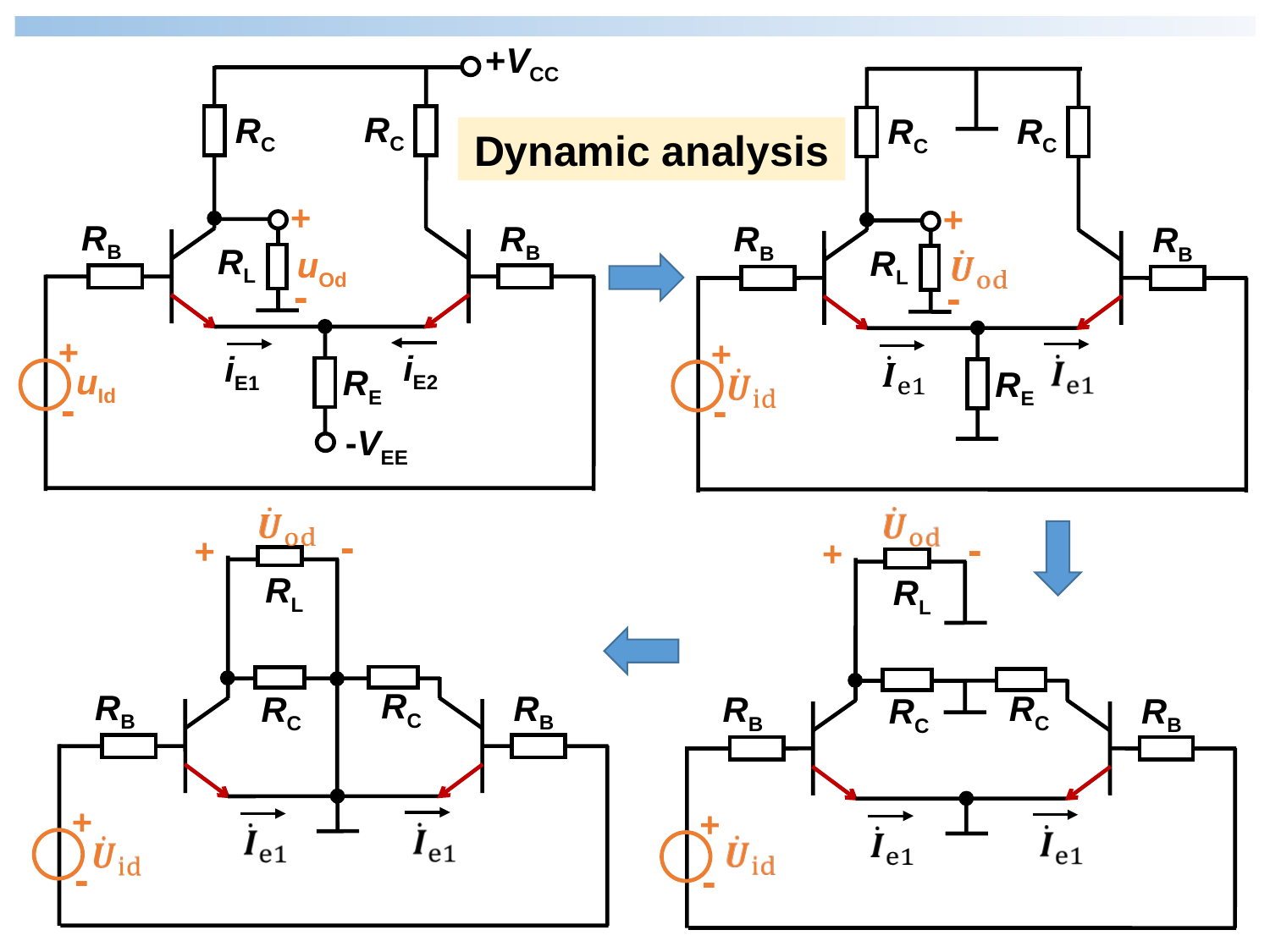

+VCC

RC

RB

RE

RC

RB

uOd
uId
+
-

+

-
-VEE

iE2
iE1

RL

RC

RB

+
-

RC

RB

RE

+

-

RL

Dynamic analysis

-
+

RB
RC

RC
RB

+

-

RL

-
+

RB
RC

RC
RB

+

-

RL